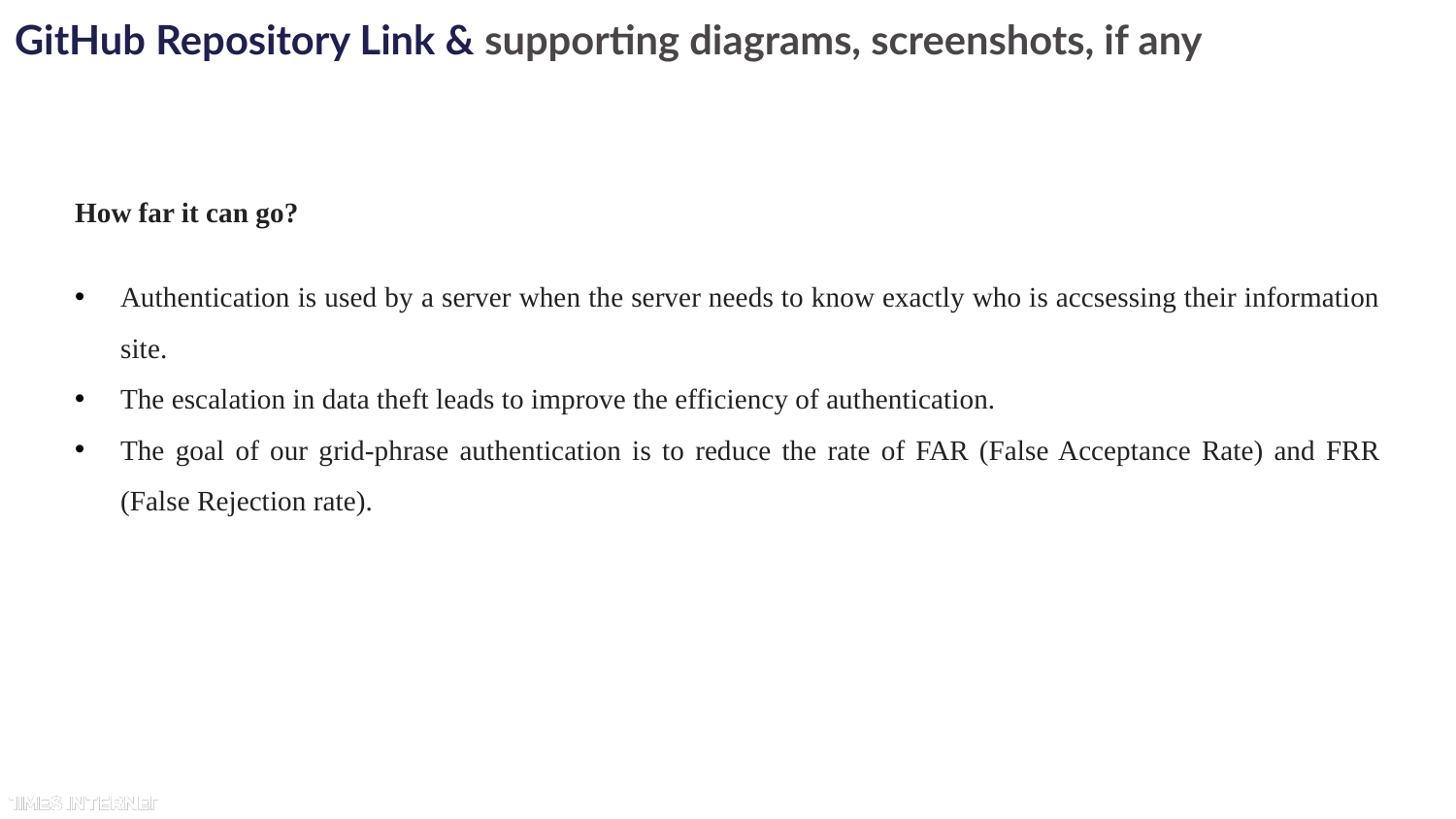

GitHub Repository Link & supporting diagrams, screenshots, if any
How far it can go?

Authentication is used by a server when the server needs to know exactly who is accsessing their information site.
The escalation in data theft leads to improve the efficiency of authentication.
The goal of our grid-phrase authentication is to reduce the rate of FAR (False Acceptance Rate) and FRR (False Rejection rate).